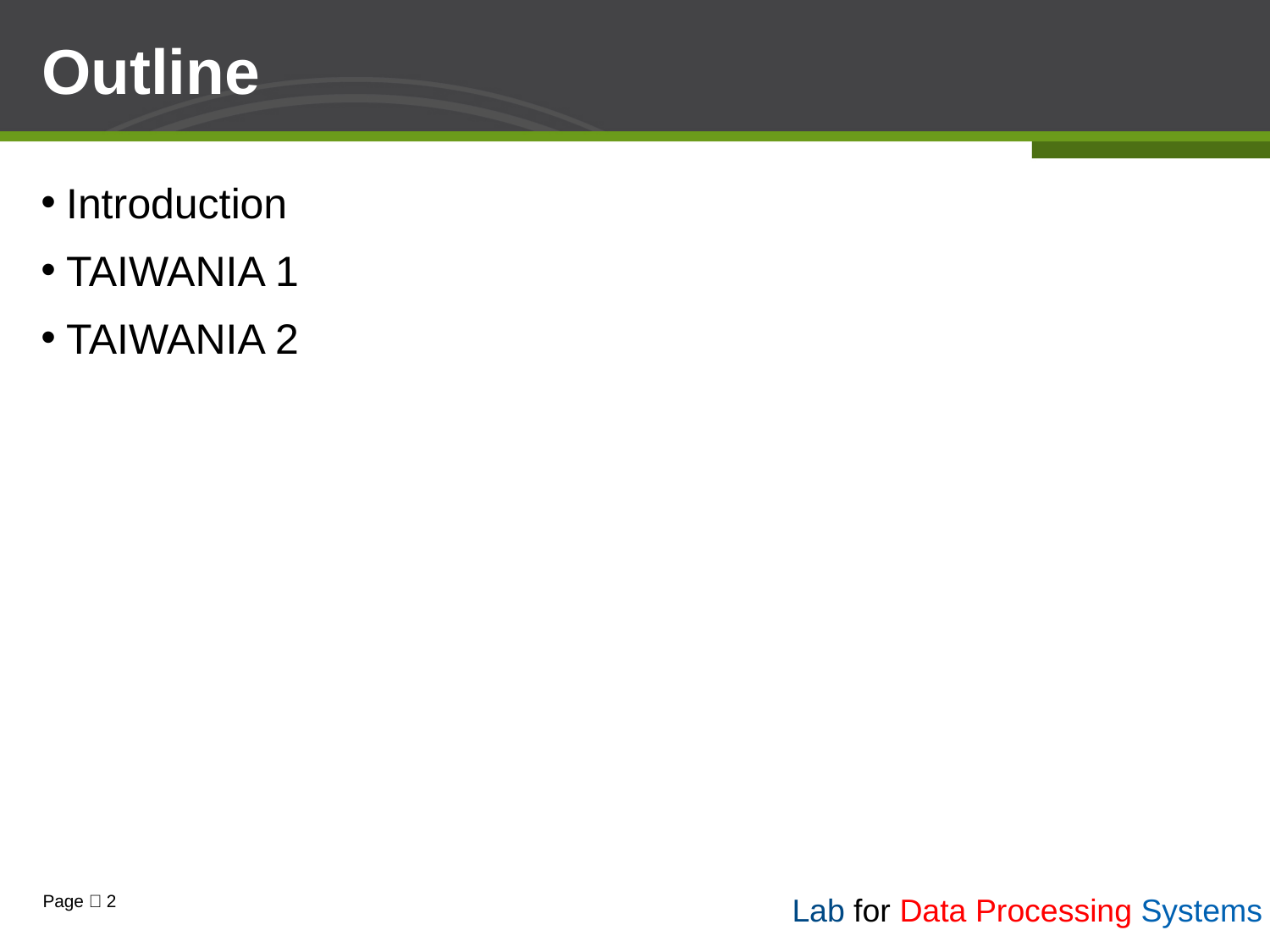

# Outline
Introduction
TAIWANIA 1
TAIWANIA 2